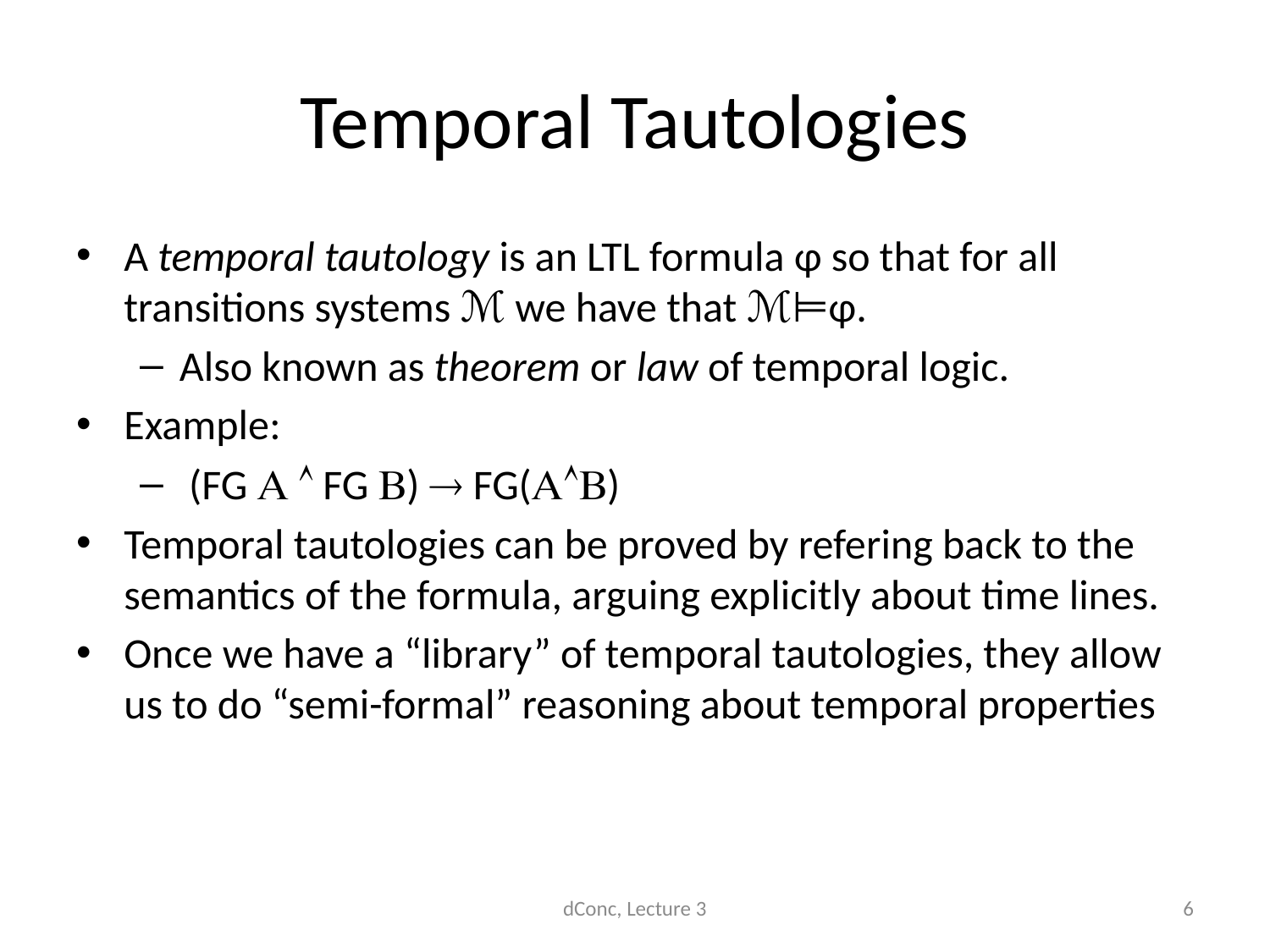

# Temporal Tautologies
A temporal tautology is an LTL formula φ so that for all transitions systems ℳ we have that ℳ⊨φ.
Also known as theorem or law of temporal logic.
Example:
 (FG Α ∧ FG Β) → FG(Α∧Β)
Temporal tautologies can be proved by refering back to the semantics of the formula, arguing explicitly about time lines.
Once we have a “library” of temporal tautologies, they allow us to do “semi-formal” reasoning about temporal properties

dConc, Lecture 3
6